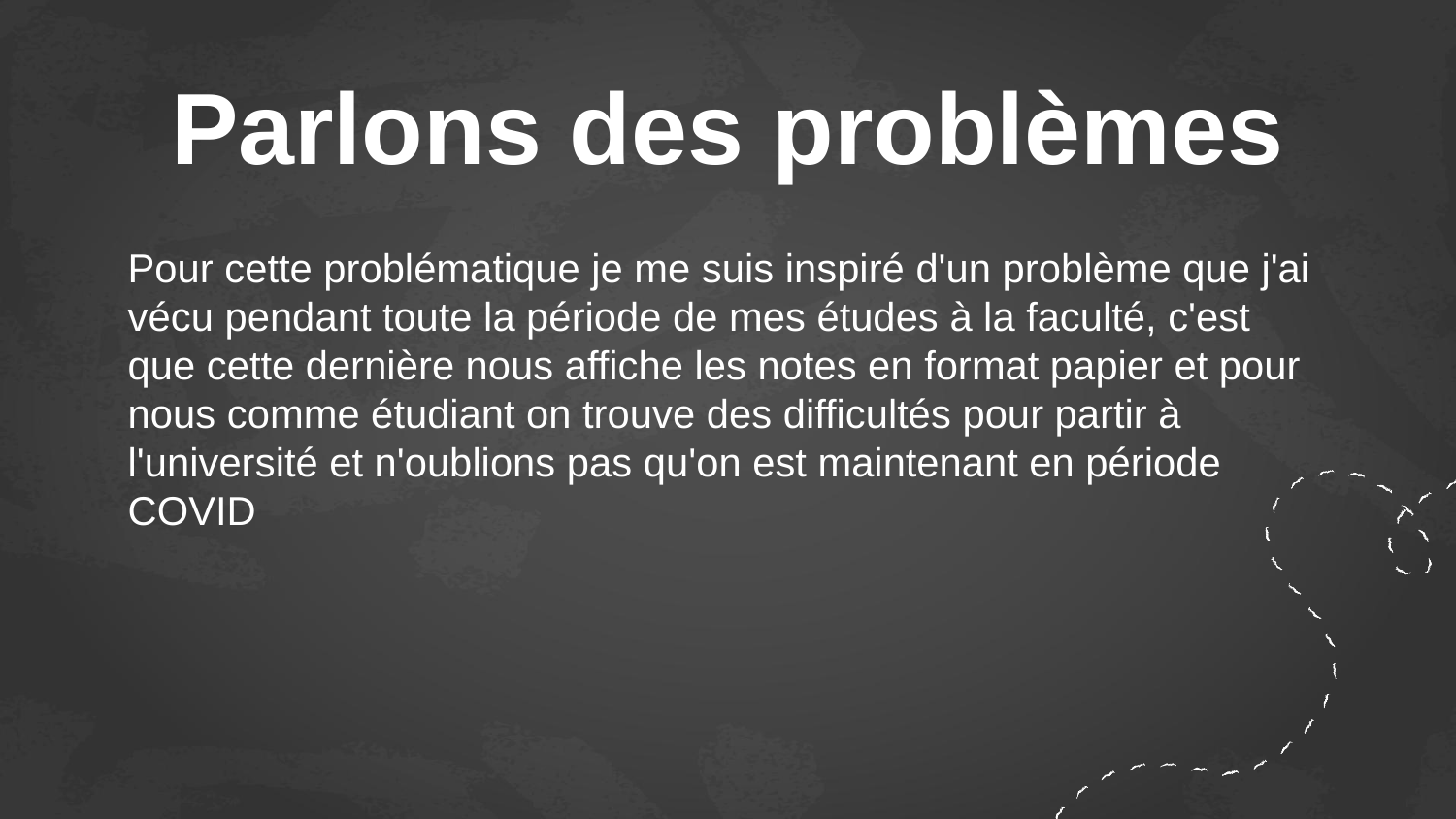

# Parlons des problèmes
Pour cette problématique je me suis inspiré d'un problème que j'ai vécu pendant toute la période de mes études à la faculté, c'est que cette dernière nous affiche les notes en format papier et pour nous comme étudiant on trouve des difficultés pour partir à l'université et n'oublions pas qu'on est maintenant en période COVID